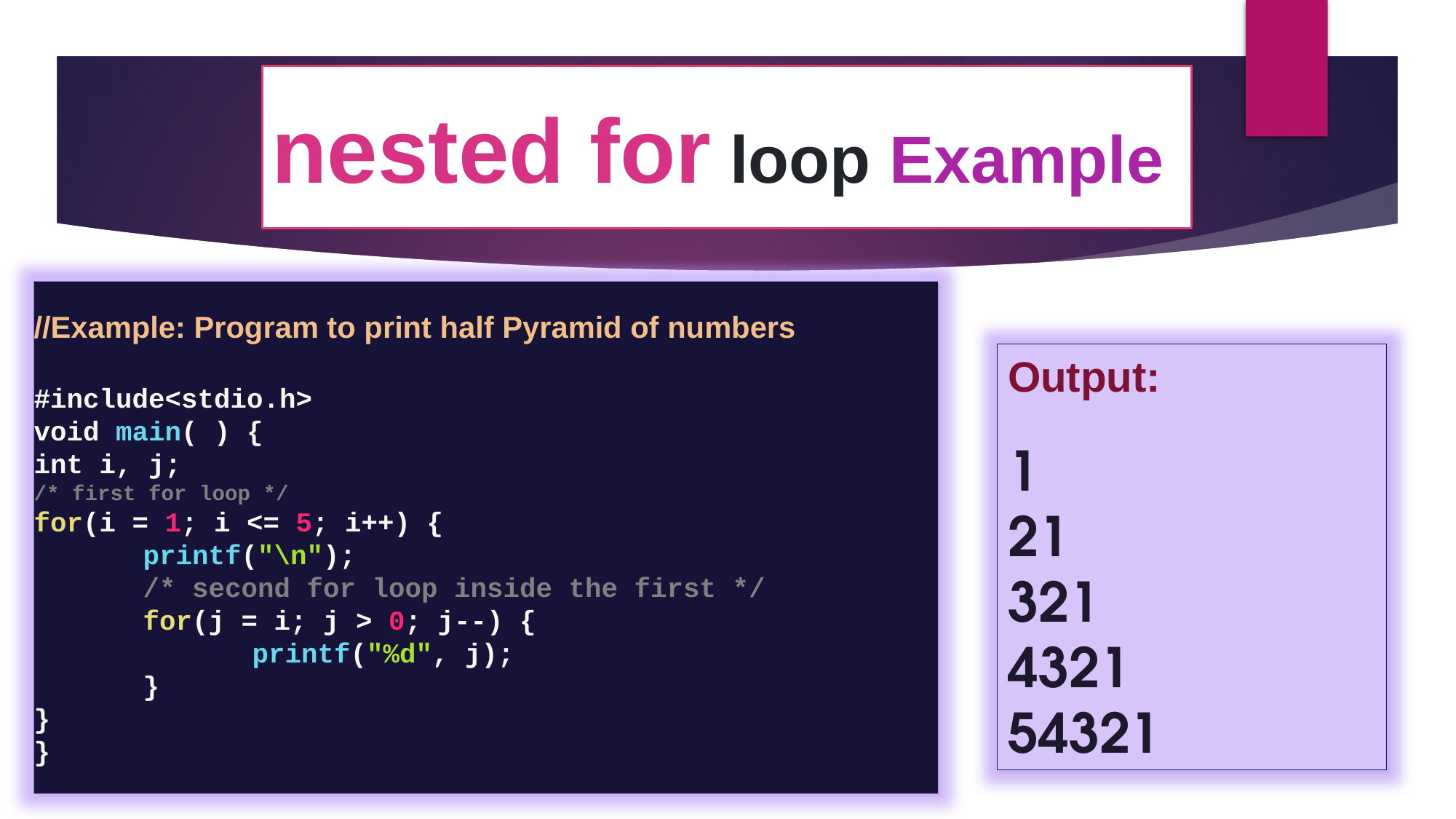

nested for loop Example
//Example: Program to print half Pyramid of numbers

#include<stdio.h>
void main( ) {
int i, j;
/* first for loop */
for(i = 1; i <= 5; i++) {
	printf("\n");
	/* second for loop inside the first */
	for(j = i; j > 0; j--) {
		printf("%d", j);
	}
}
}
Output:

1
21
321
4321
54321